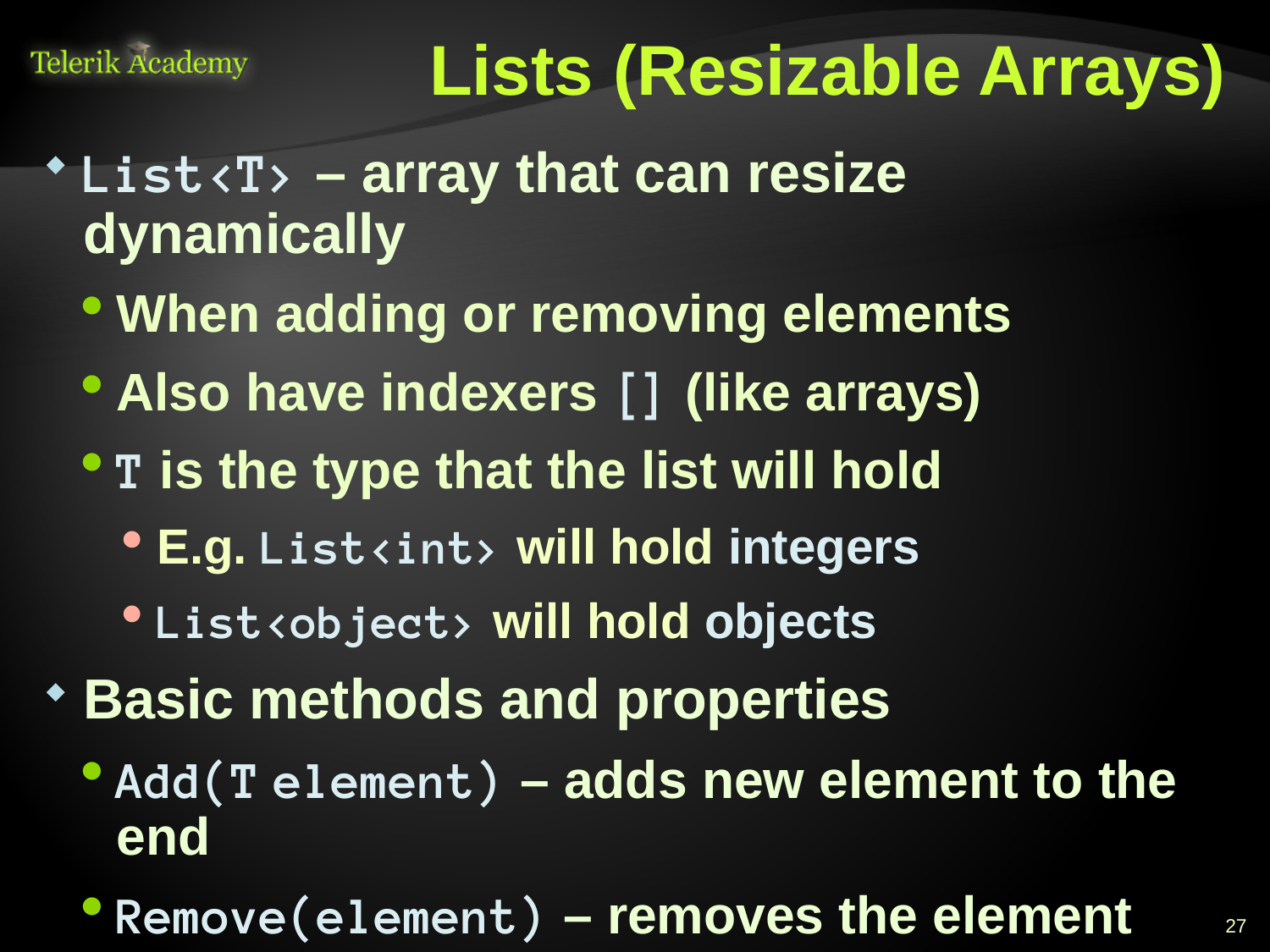

# Lists (Resizable Arrays)
List<T> – array that can resize dynamically
When adding or removing elements
Also have indexers [] (like arrays)
T is the type that the list will hold
E.g. List<int> will hold integers
List<object> will hold objects
Basic methods and properties
Add(T element) – adds new element to the end
Remove(element) – removes the element
Count – returns the current size of the list
27